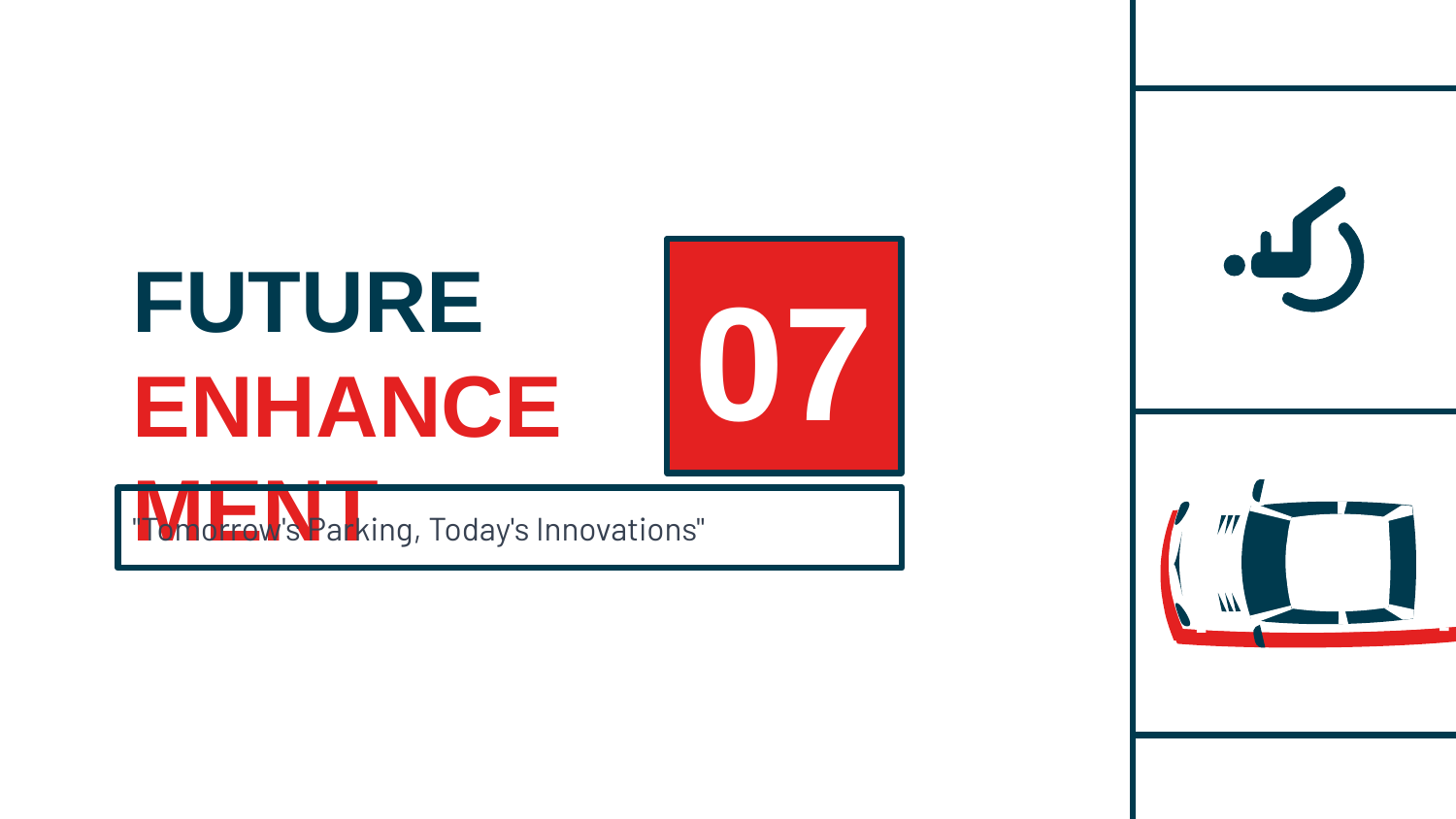

# FUTURE ENHANCEMENT
07

"Tomorrow's Parking, Today's Innovations"